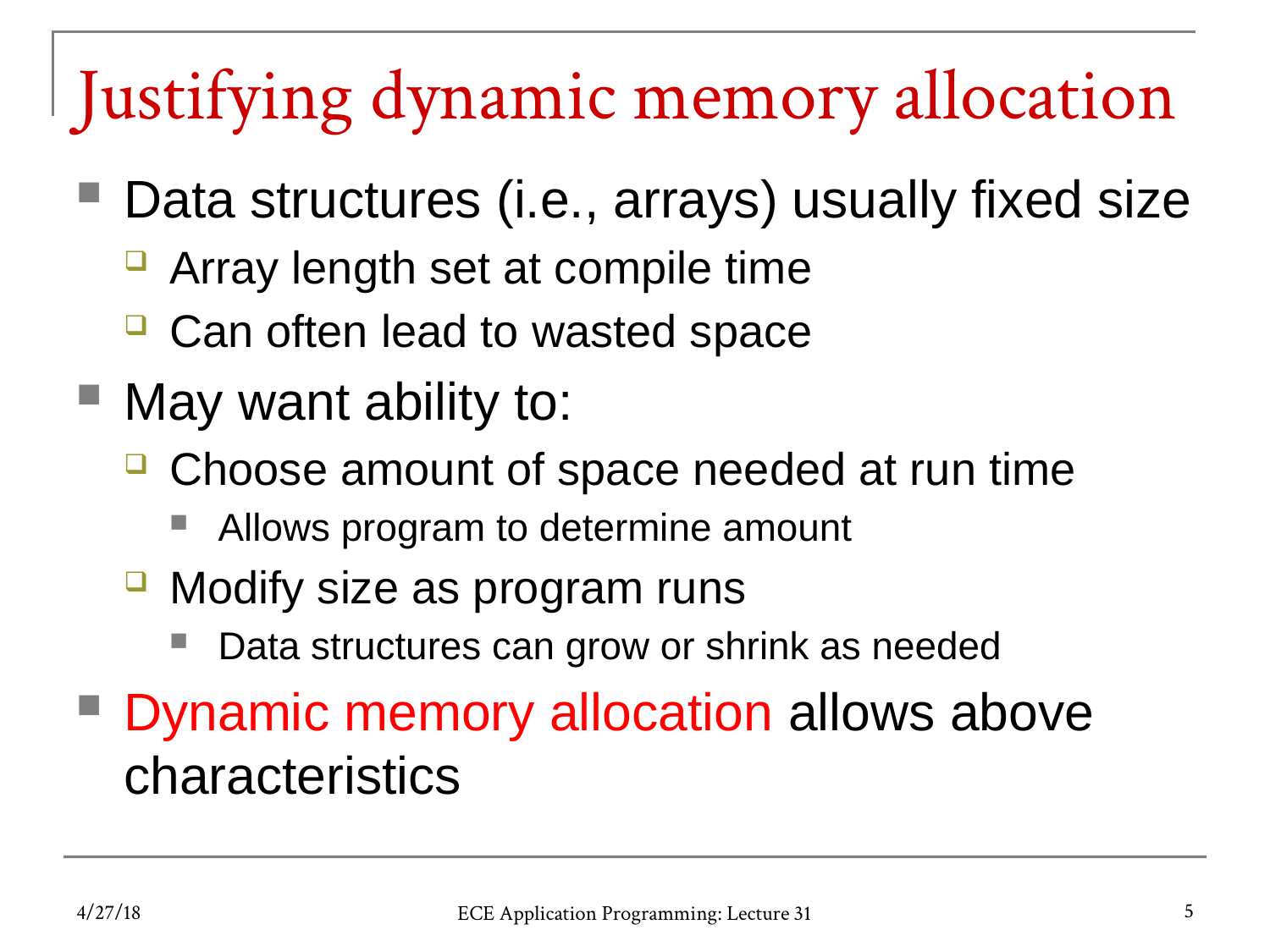

# Justifying dynamic memory allocation
Data structures (i.e., arrays) usually fixed size
Array length set at compile time
Can often lead to wasted space
May want ability to:
Choose amount of space needed at run time
Allows program to determine amount
Modify size as program runs
Data structures can grow or shrink as needed
Dynamic memory allocation allows above characteristics
4/27/18
5
ECE Application Programming: Lecture 31